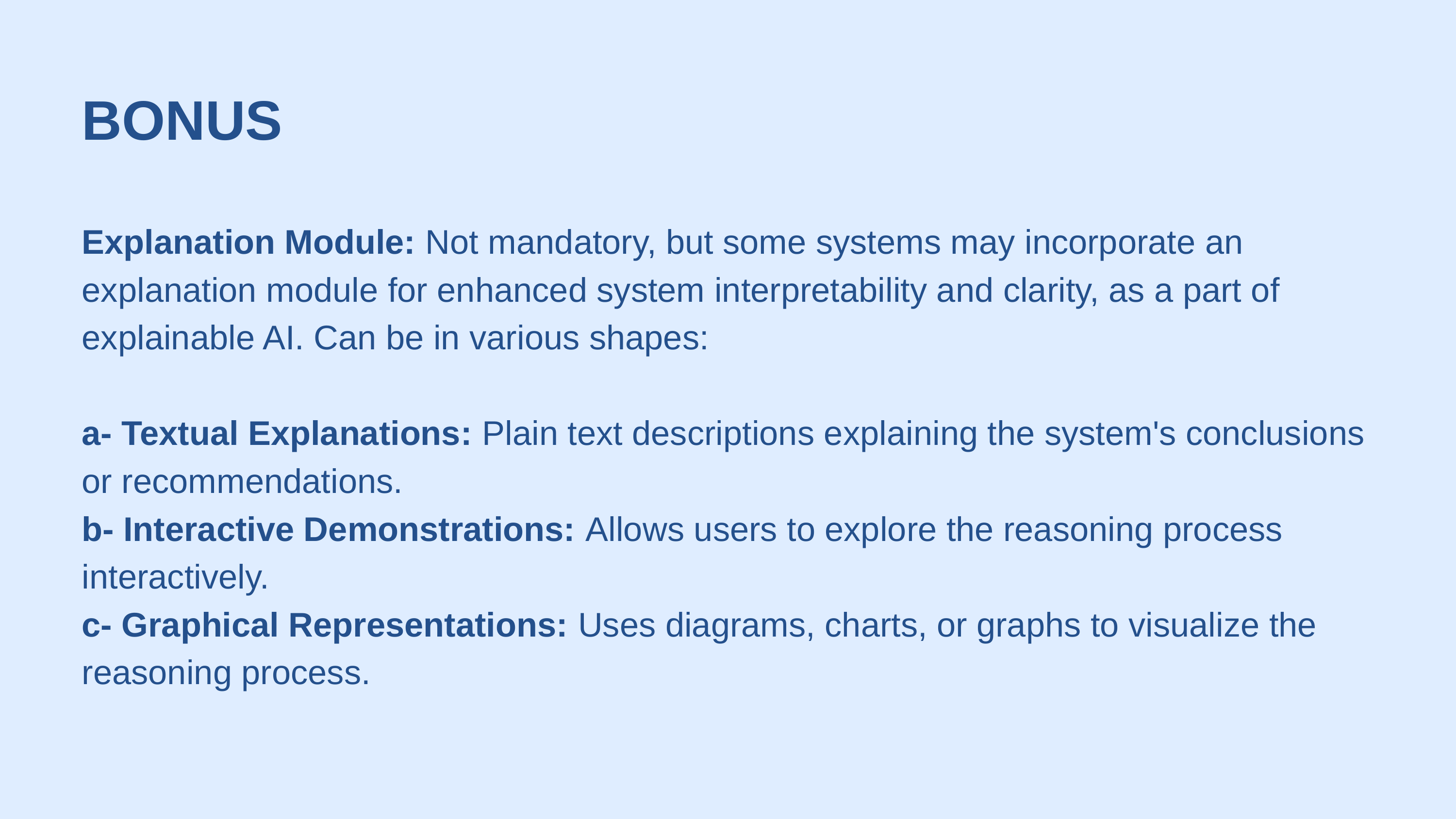

BONUS
Explanation Module: Not mandatory, but some systems may incorporate an explanation module for enhanced system interpretability and clarity, as a part of explainable AI. Can be in various shapes:

a- Textual Explanations: Plain text descriptions explaining the system's conclusions or recommendations.
b- Interactive Demonstrations: Allows users to explore the reasoning process interactively.
c- Graphical Representations: Uses diagrams, charts, or graphs to visualize the reasoning process.